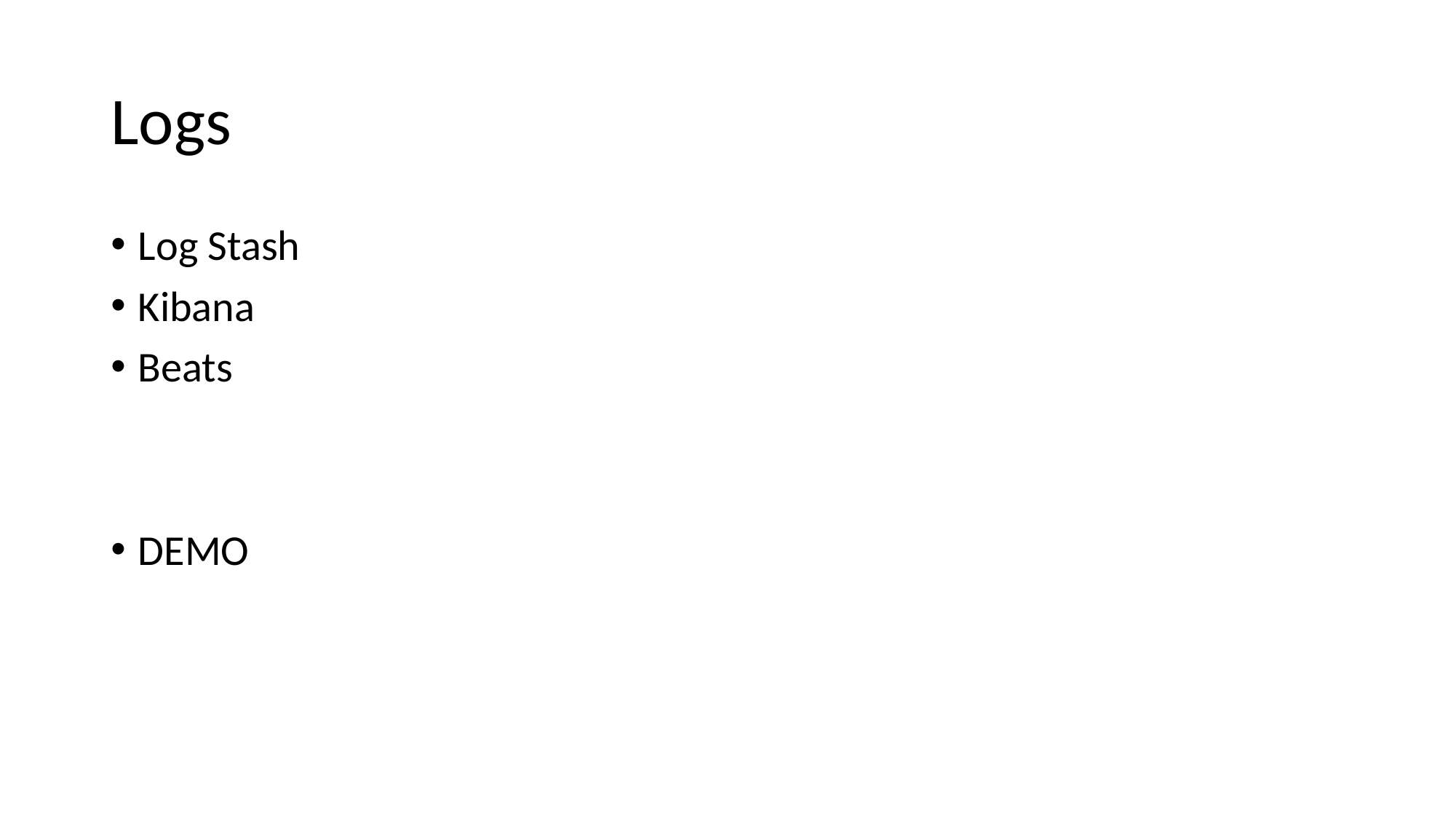

# Logs
Log Stash
Kibana
Beats

DEMO